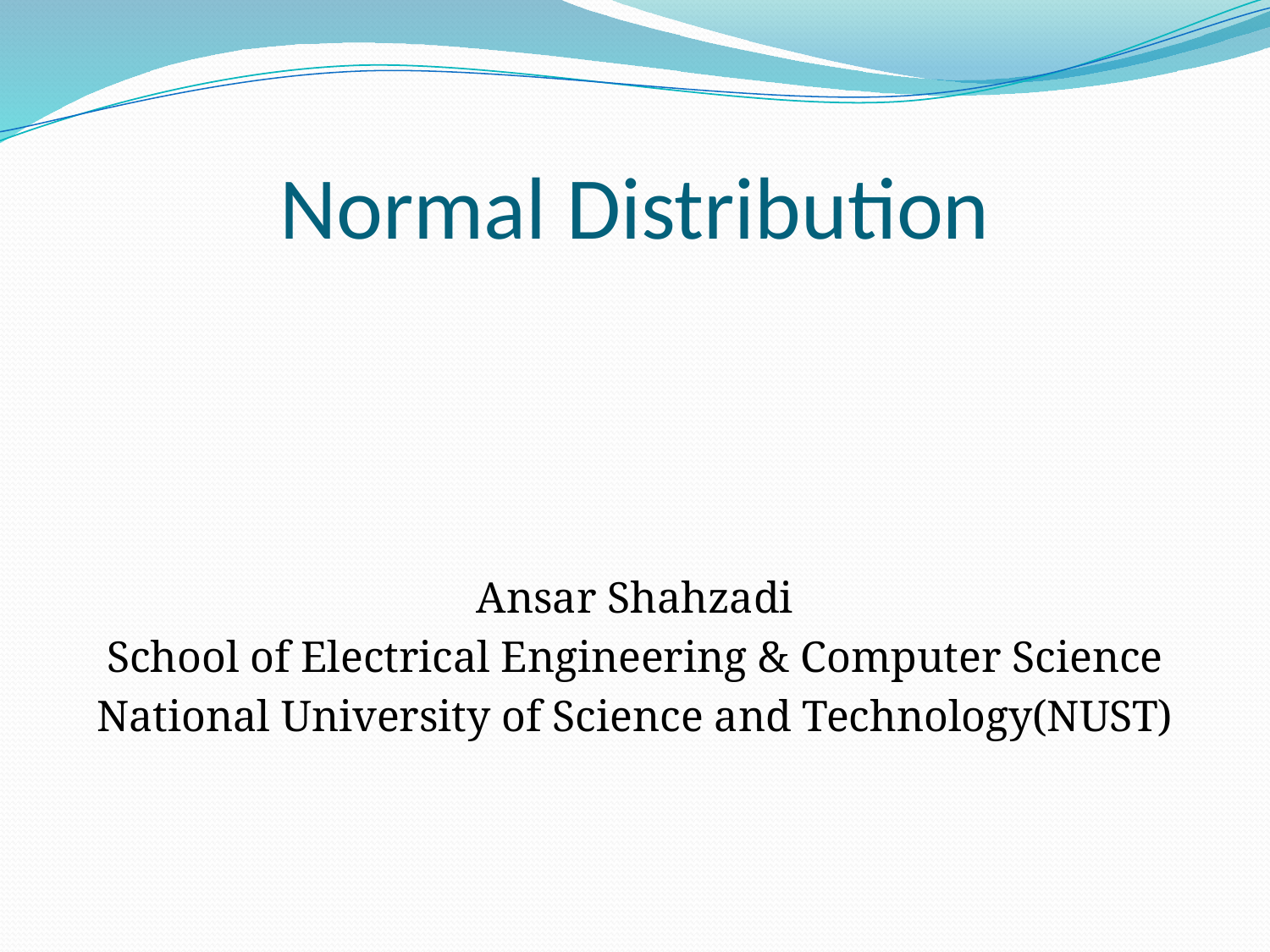

# Normal Distribution

Ansar Shahzadi
School of Electrical Engineering & Computer Science
National University of Science and Technology(NUST)